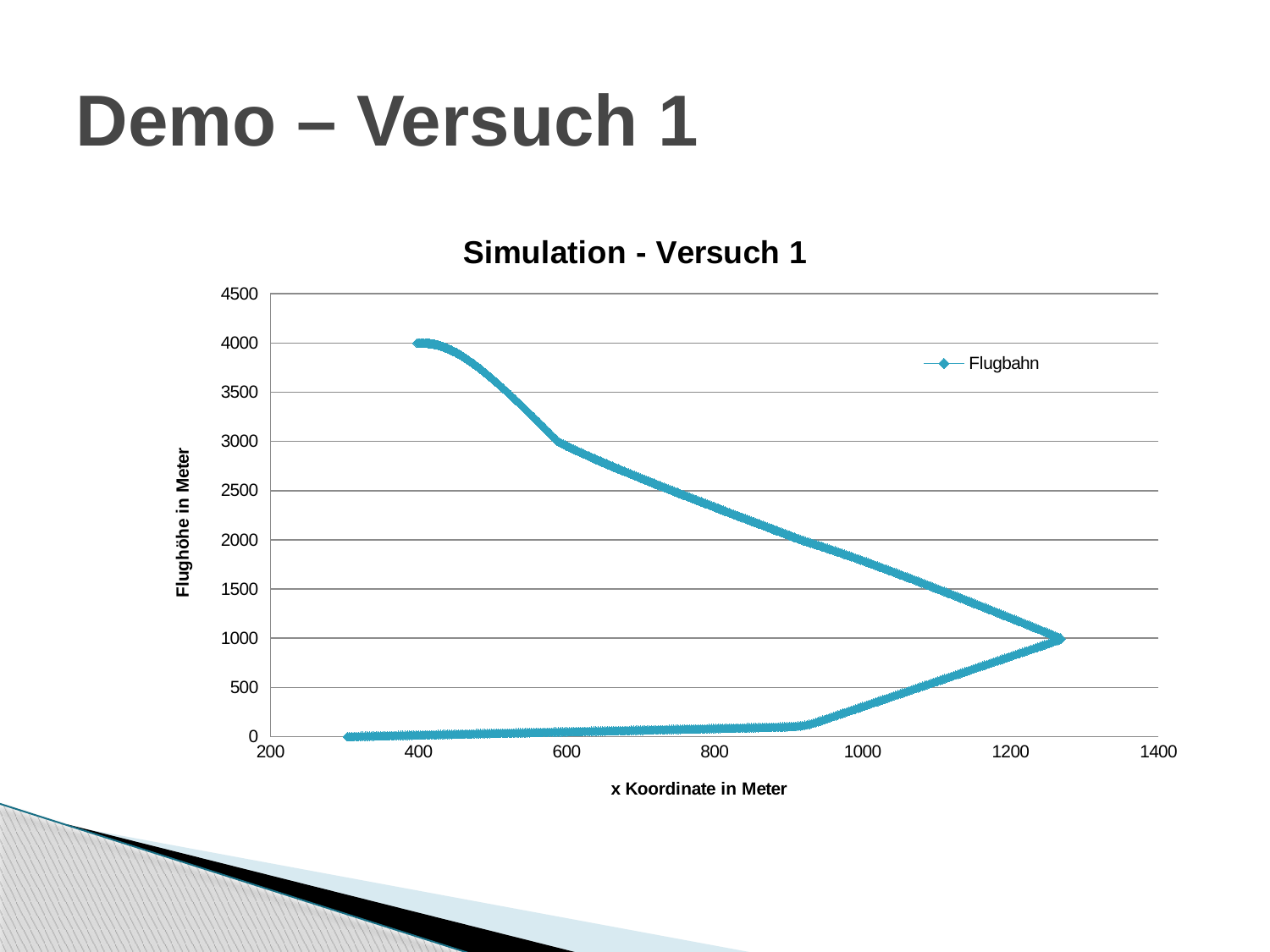

# Demo – Versuch 1

### Chart: Simulation - Versuch 1

| Category | Flugbahn |
|---|---|